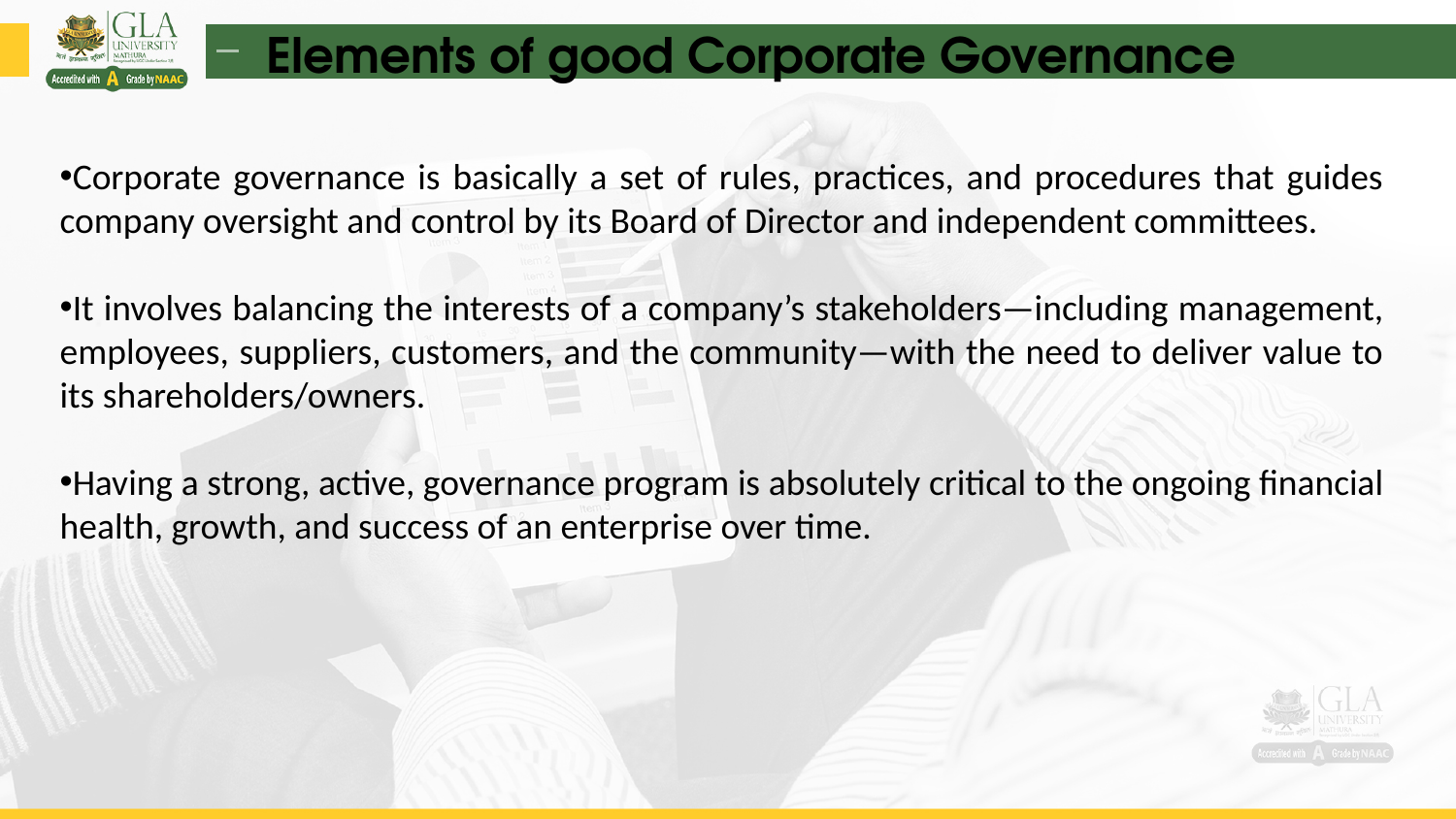

Elements of good Corporate Governance

Corporate governance is basically a set of rules, practices, and procedures that guides company oversight and control by its Board of Director and independent committees.

It involves balancing the interests of a company’s stakeholders—including management, employees, suppliers, customers, and the community—with the need to deliver value to its shareholders/owners.

Having a strong, active, governance program is absolutely critical to the ongoing financial health, growth, and success of an enterprise over time.